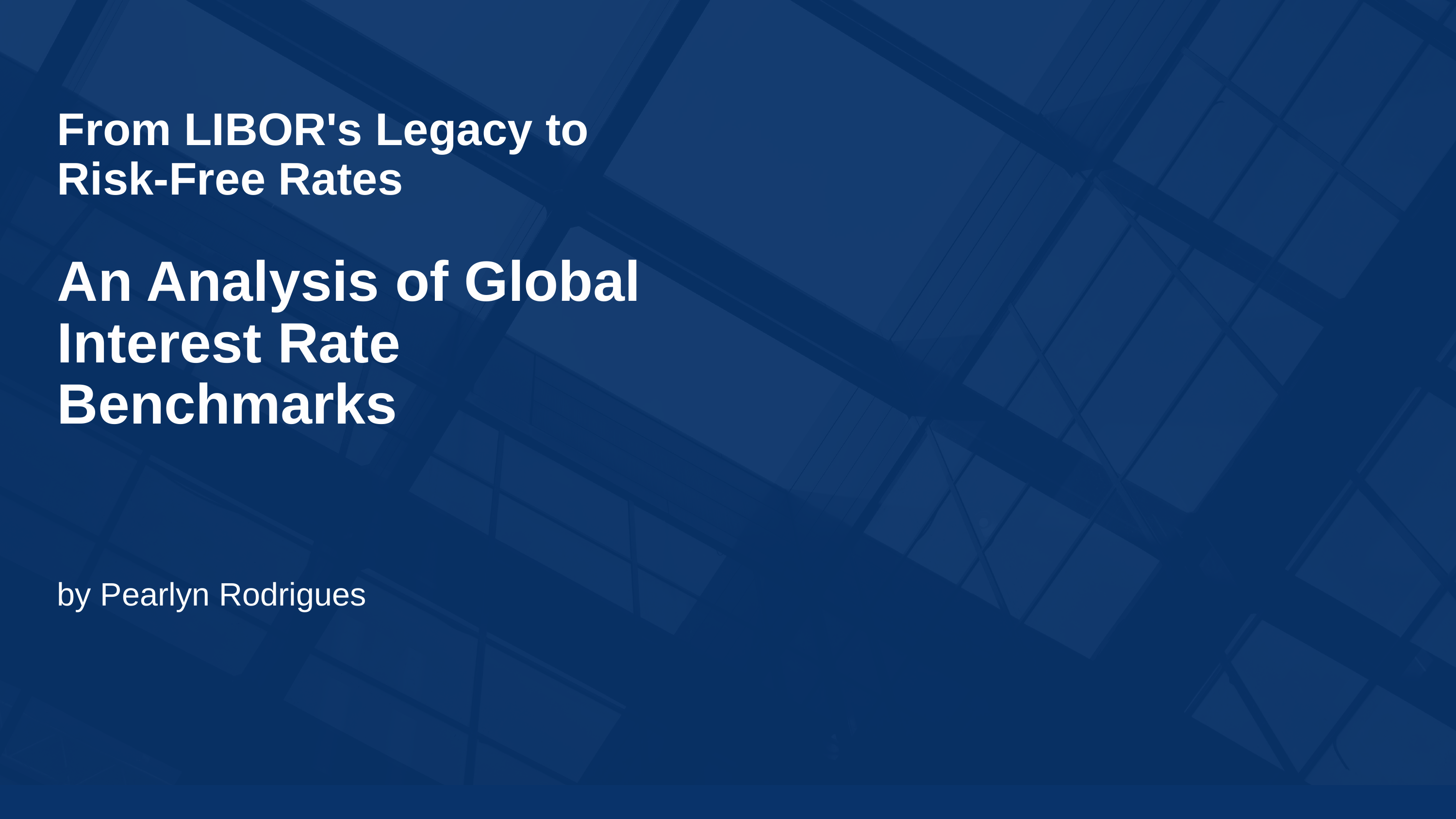

From LIBOR's Legacy to Risk-Free Rates
An Analysis of Global Interest Rate Benchmarks

by Pearlyn Rodrigues